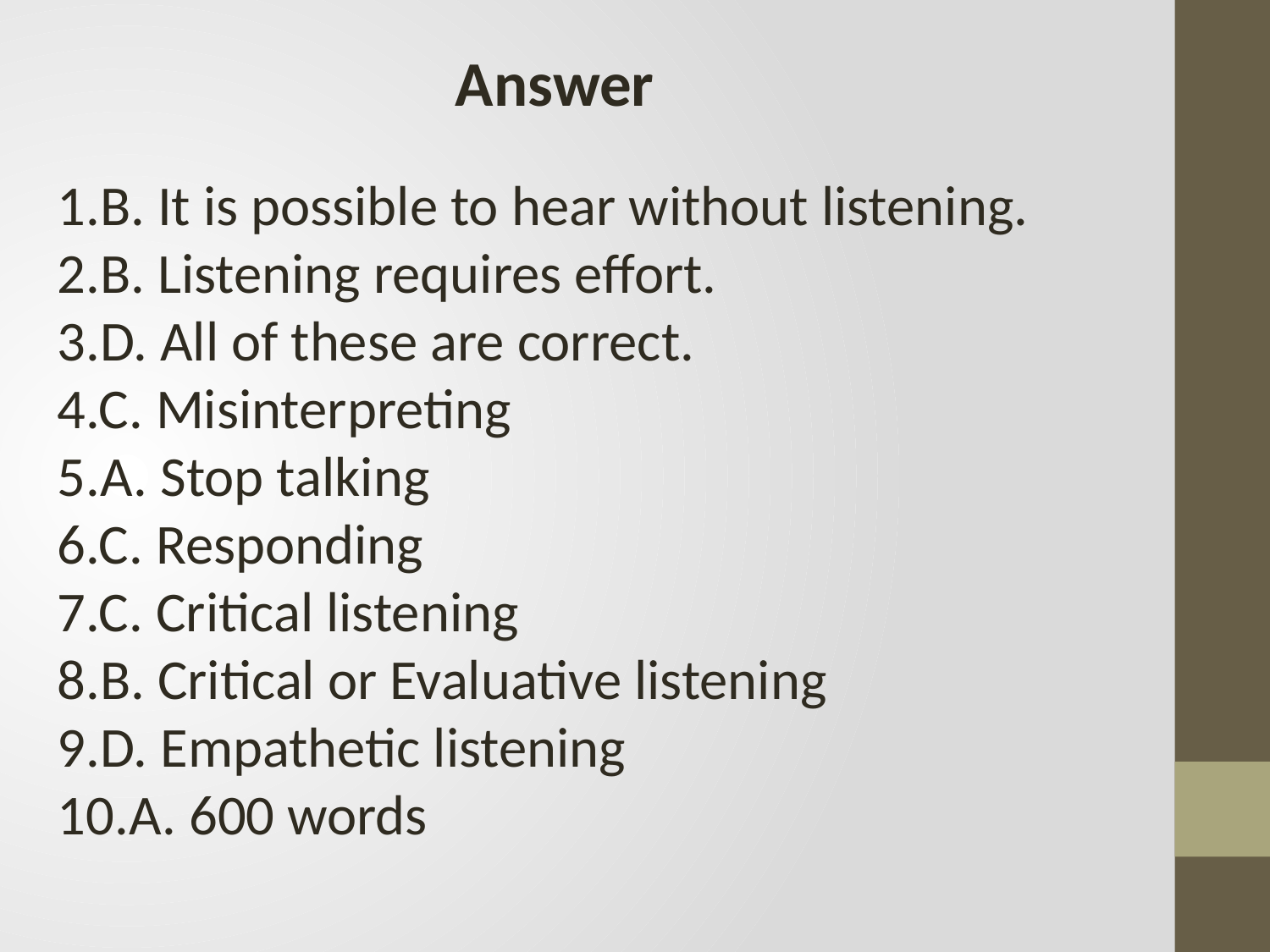

Answer

1.B. It is possible to hear without listening.
2.B. Listening requires effort.
3.D. All of these are correct.
4.C. Misinterpreting
5.A. Stop talking
6.C. Responding
7.C. Critical listening
8.B. Critical or Evaluative listening
9.D. Empathetic listening
10.A. 600 words